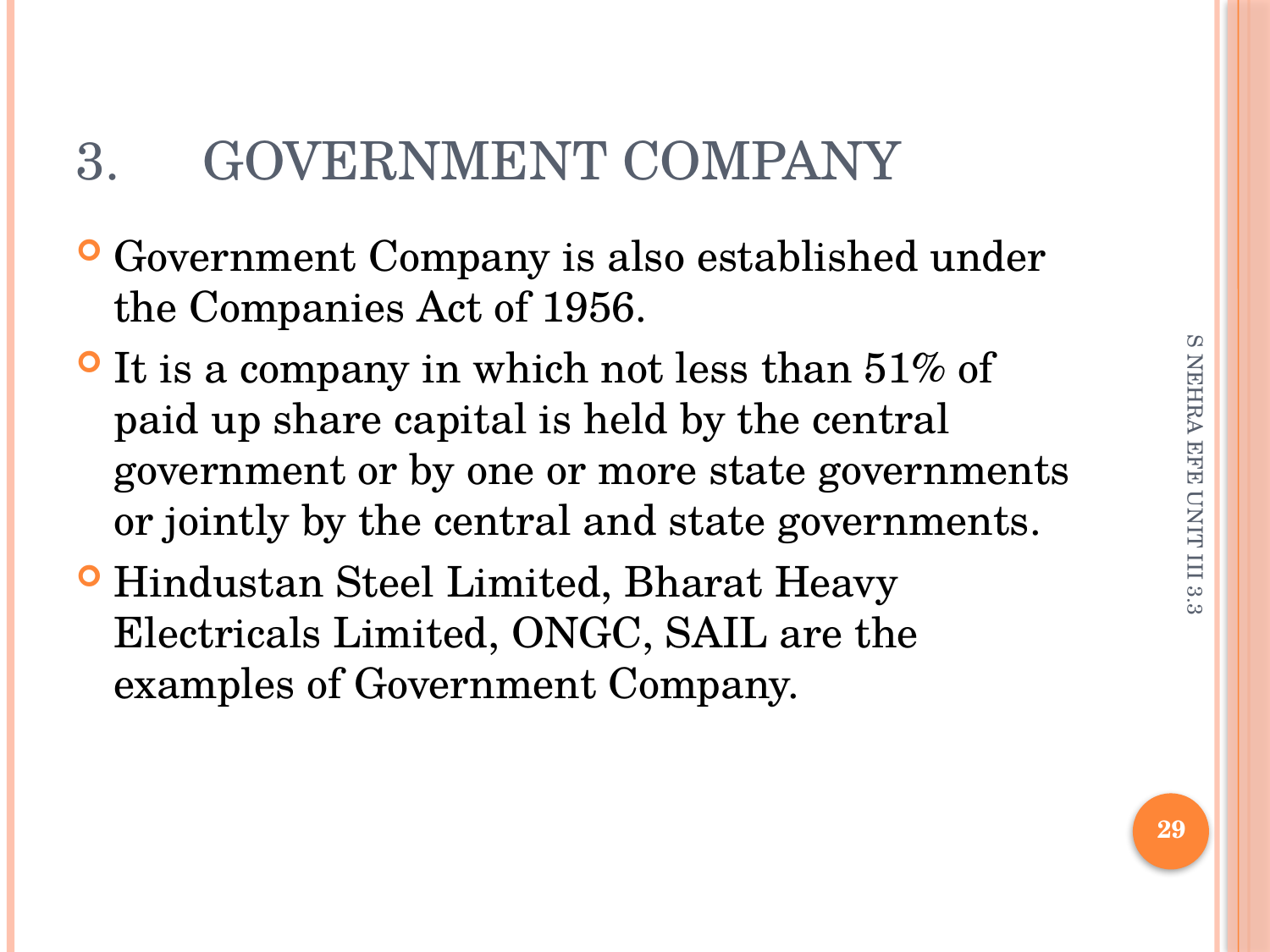

# 3.	Government Company
Government Company is also established under the Companies Act of 1956.
It is a company in which not less than 51% of paid up share capital is held by the central government or by one or more state governments or jointly by the central and state governments.
Hindustan Steel Limited, Bharat Heavy Electricals Limited, ONGC, SAIL are the examples of Government Company.
S NEHRA EFE UNIT III 3.3
29